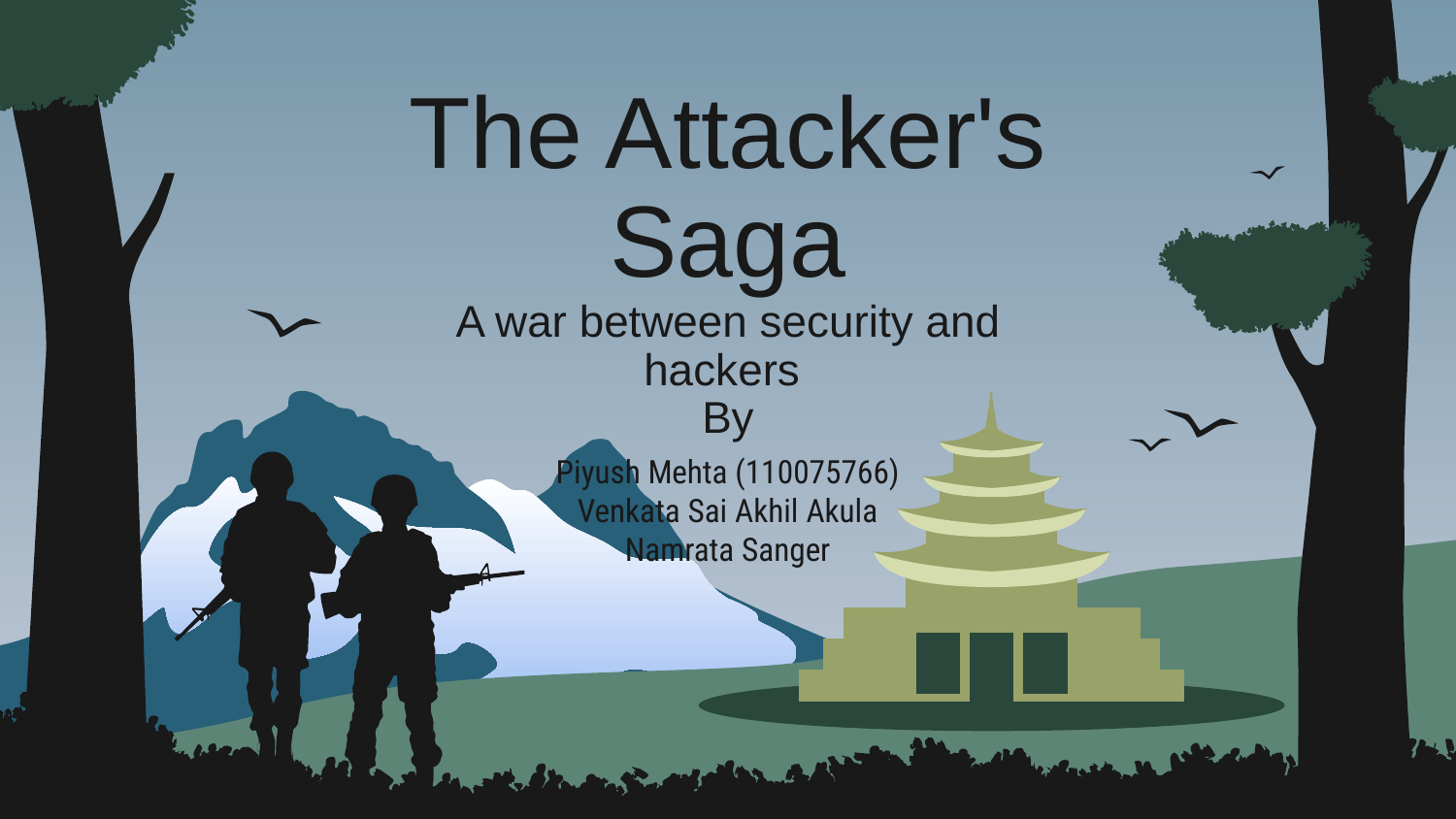

# The Attacker's Saga

A war between security and hackers
By

Piyush Mehta (110075766)
Venkata Sai Akhil Akula
Namrata Sanger